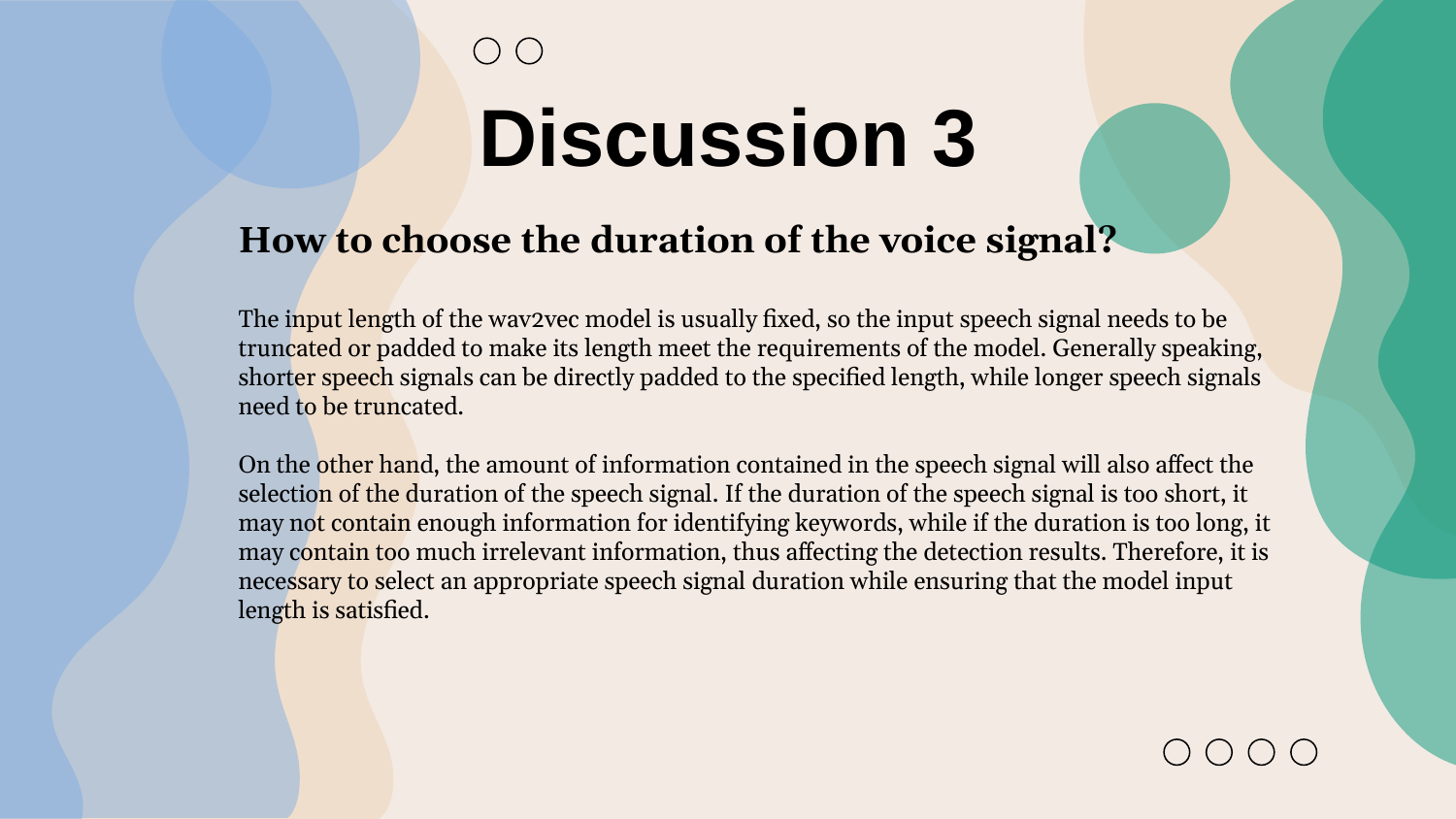

Discussion 3
How to choose the duration of the voice signal?

The input length of the wav2vec model is usually fixed, so the input speech signal needs to be truncated or padded to make its length meet the requirements of the model. Generally speaking, shorter speech signals can be directly padded to the specified length, while longer speech signals need to be truncated.

On the other hand, the amount of information contained in the speech signal will also affect the selection of the duration of the speech signal. If the duration of the speech signal is too short, it may not contain enough information for identifying keywords, while if the duration is too long, it may contain too much irrelevant information, thus affecting the detection results. Therefore, it is necessary to select an appropriate speech signal duration while ensuring that the model input length is satisfied.